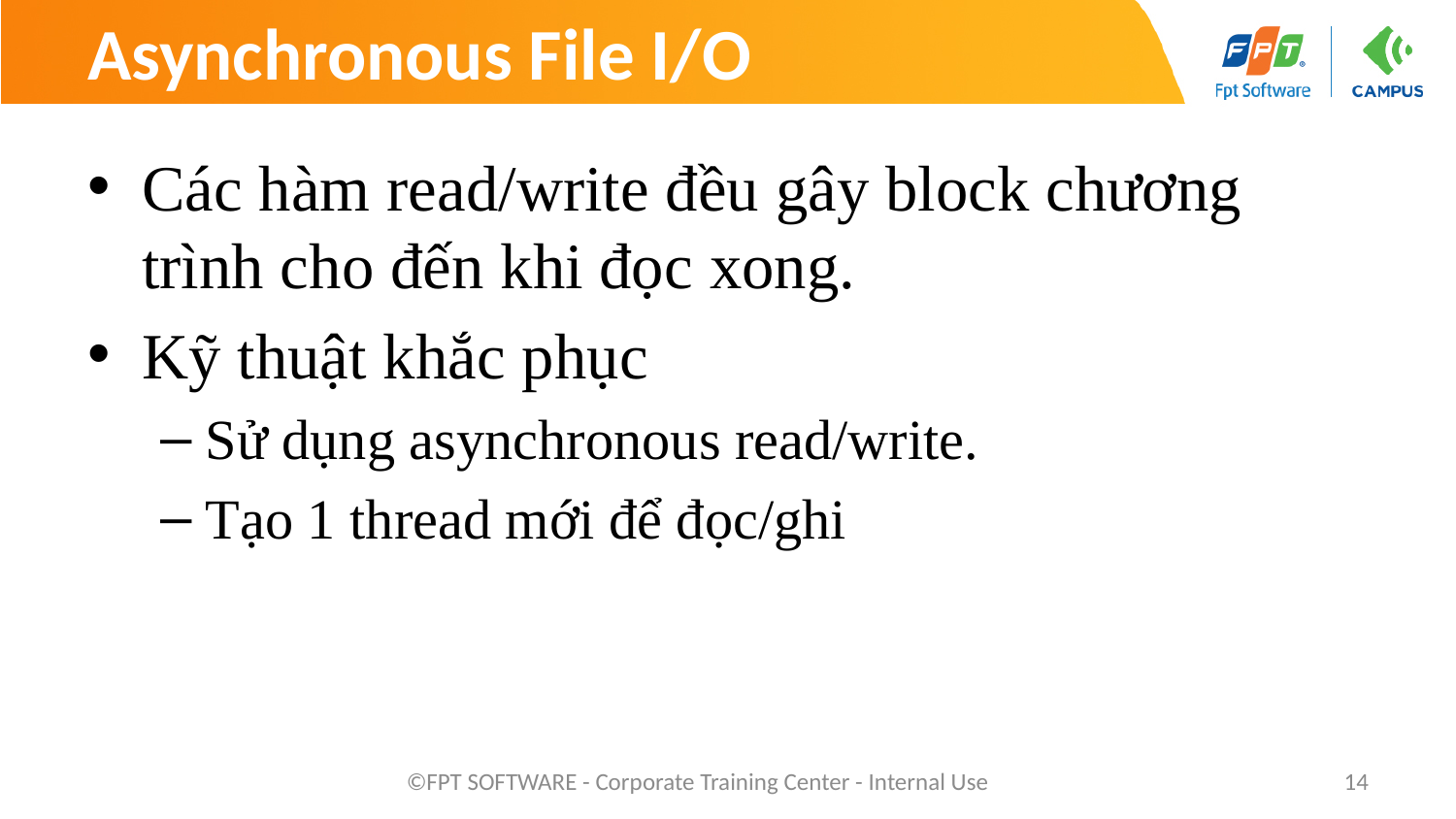

# Asynchronous File I/O
Các hàm read/write đều gây block chương trình cho đến khi đọc xong.
Kỹ thuật khắc phục
Sử dụng asynchronous read/write.
Tạo 1 thread mới để đọc/ghi
©FPT SOFTWARE - Corporate Training Center - Internal Use
14